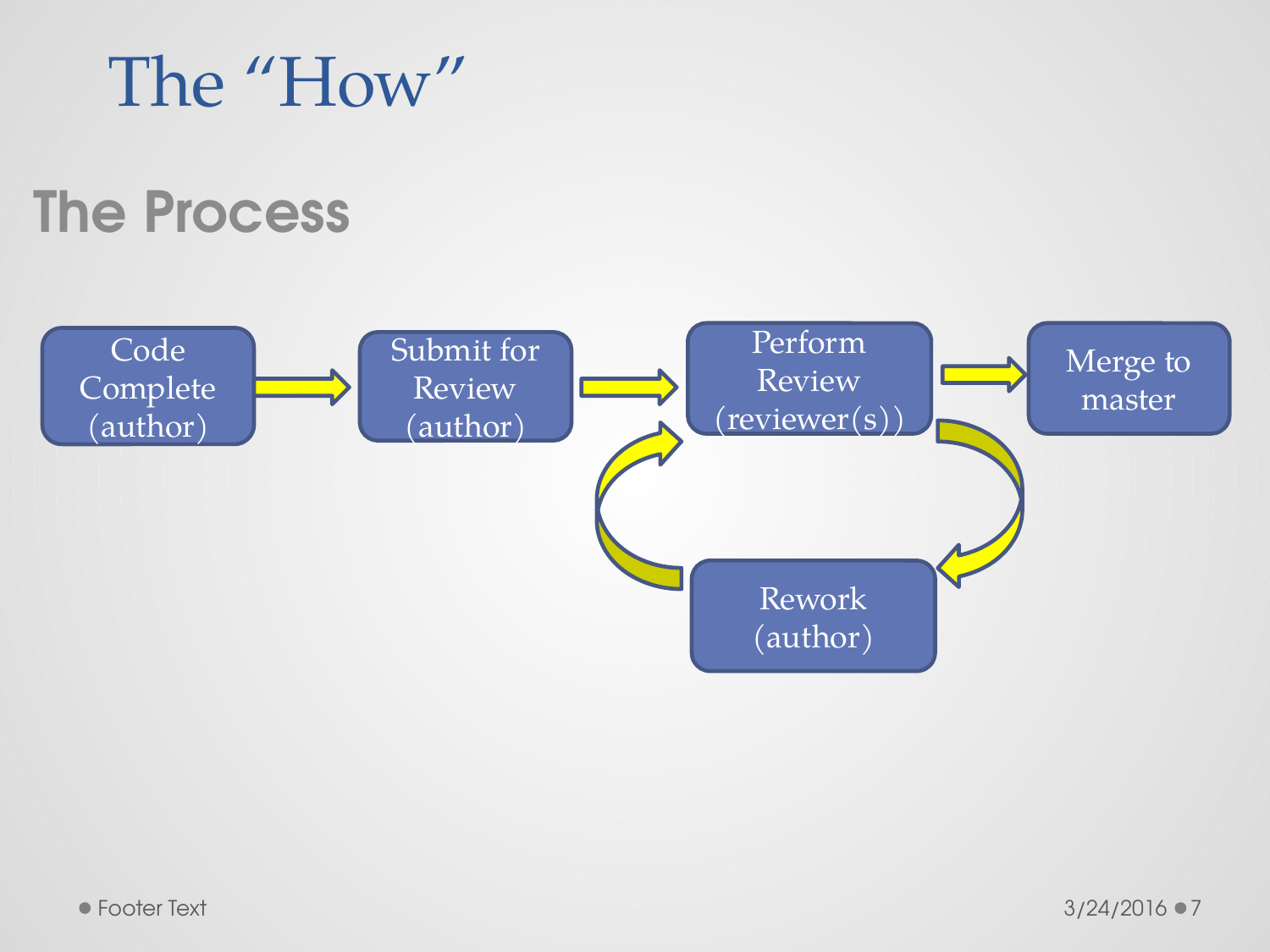

# The “How”
The Process

Perform Review (reviewer(s))
Merge to master
Code Complete
(author)
Submit for Review (author)

Rework
(author)
Footer Text
3/24/2016
7